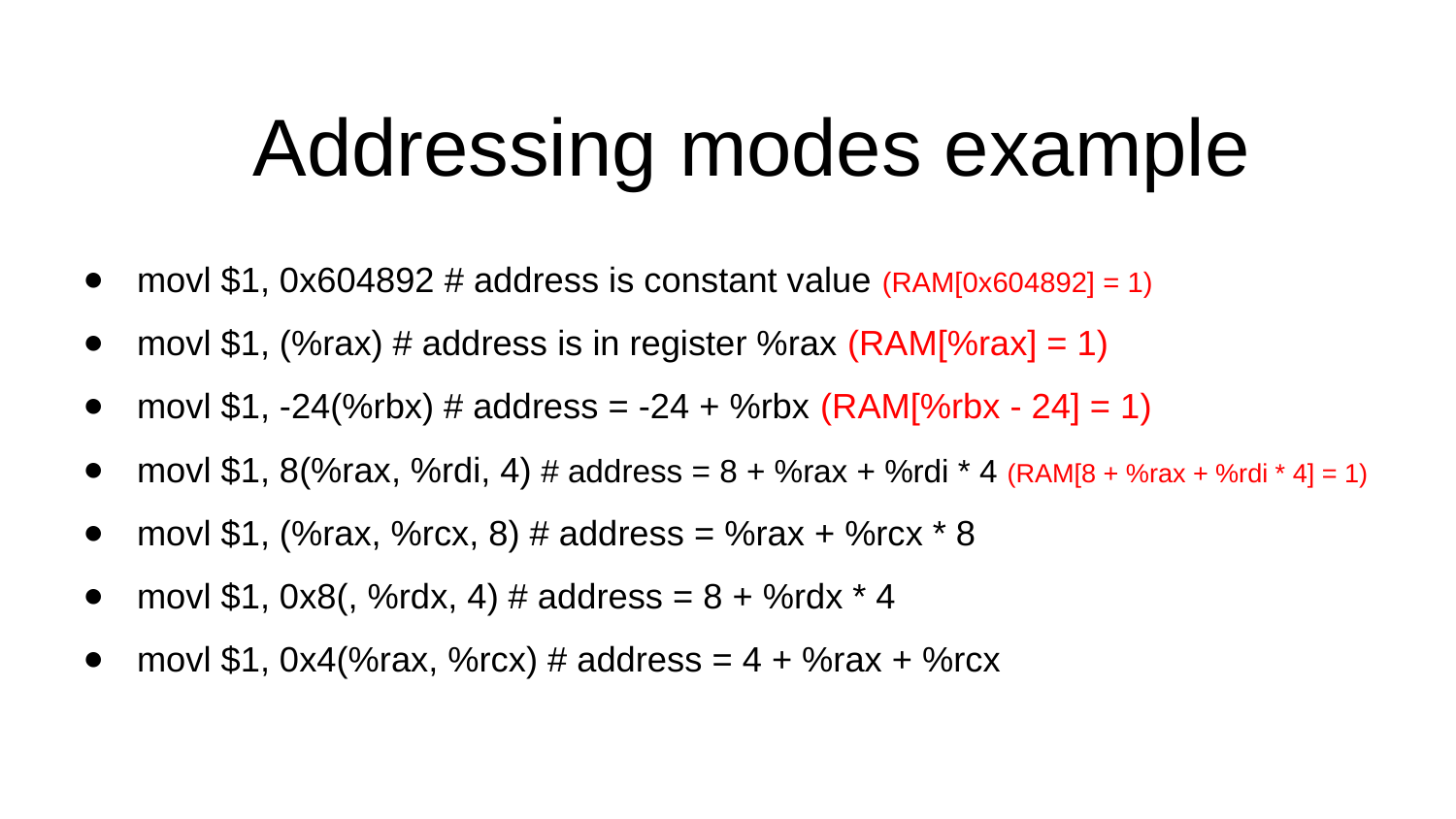

# Addressing modes example
movl $1, 0x604892 # address is constant value (RAM[0x604892] = 1)
movl $1, (%rax) # address is in register %rax (RAM[%rax] = 1)
movl $1, -24(%rbx) # address = -24 + %rbx (RAM[%rbx - 24] = 1)
movl $1, 8(%rax, %rdi, 4) # address = 8 + %rax + %rdi * 4 (RAM[8 + %rax + %rdi * 4] = 1)
movl $1, (%rax, %rcx, 8) # address = %rax + %rcx * 8
movl $1, 0x8(, %rdx, 4) # address = 8 + %rdx * 4
movl $1, 0x4(%rax, %rcx) # address = 4 + %rax + %rcx